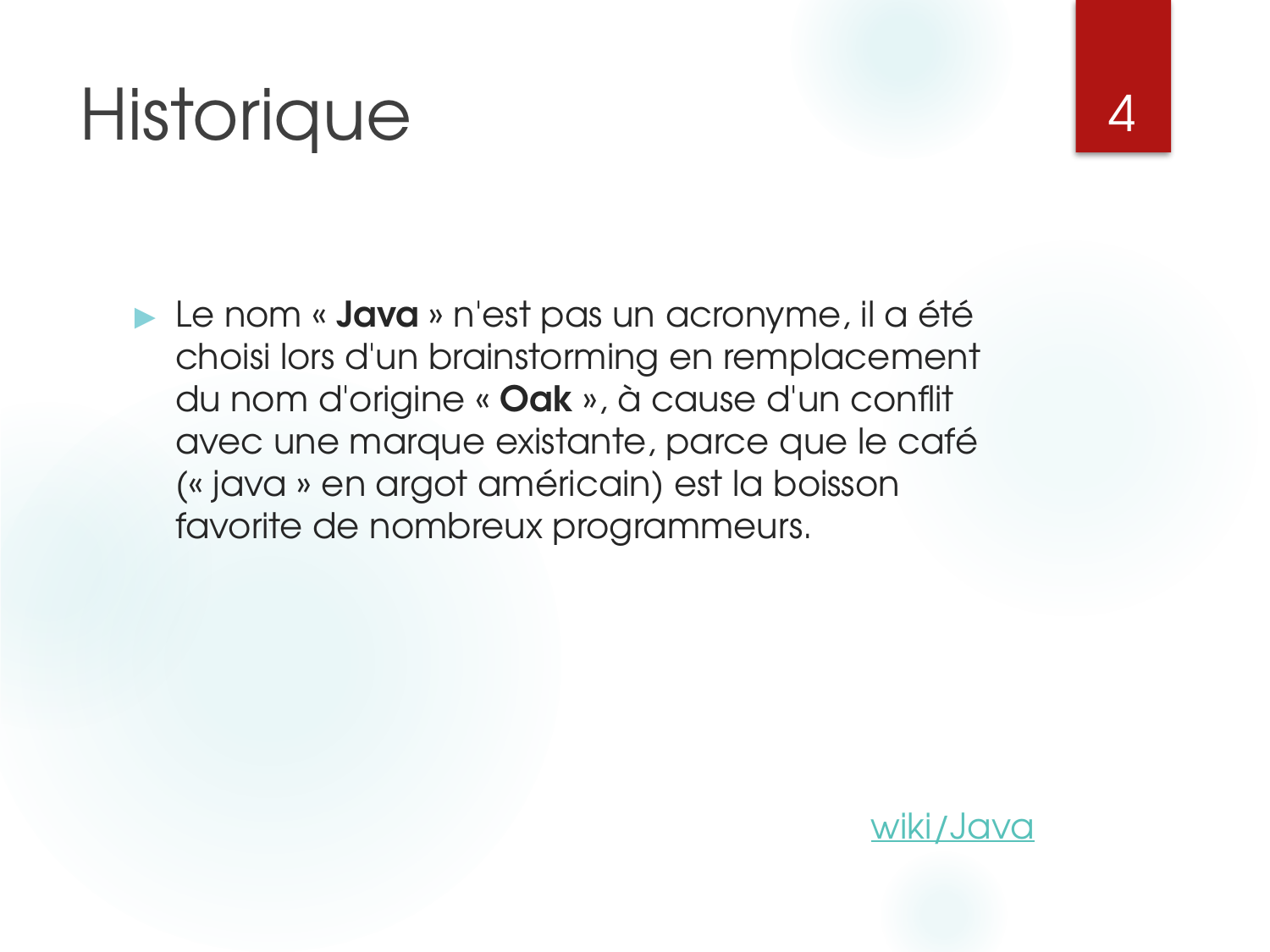

4
# Historique
Le nom « Java » n'est pas un acronyme, il a été choisi lors d'un brainstorming en remplacement du nom d'origine « Oak », à cause d'un conflit avec une marque existante, parce que le café (« java » en argot américain) est la boisson favorite de nombreux programmeurs.

wiki/Java